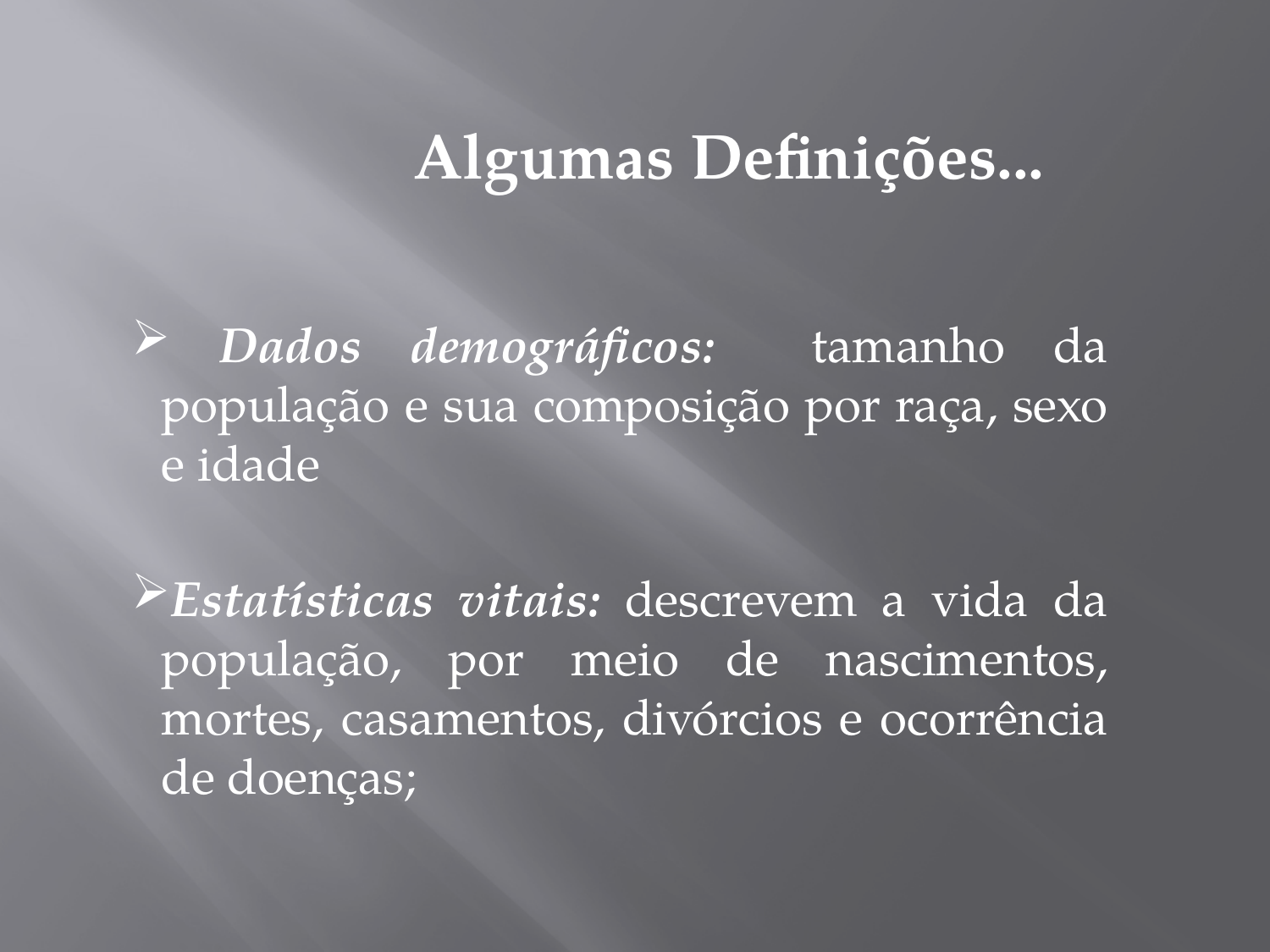

Algumas Definições...
 Dados demográficos:  tamanho da população e sua composição por raça, sexo e idade

Estatísticas vitais: descrevem a vida da população, por meio de nascimentos, mortes, casamentos, divórcios e ocorrência de doenças;